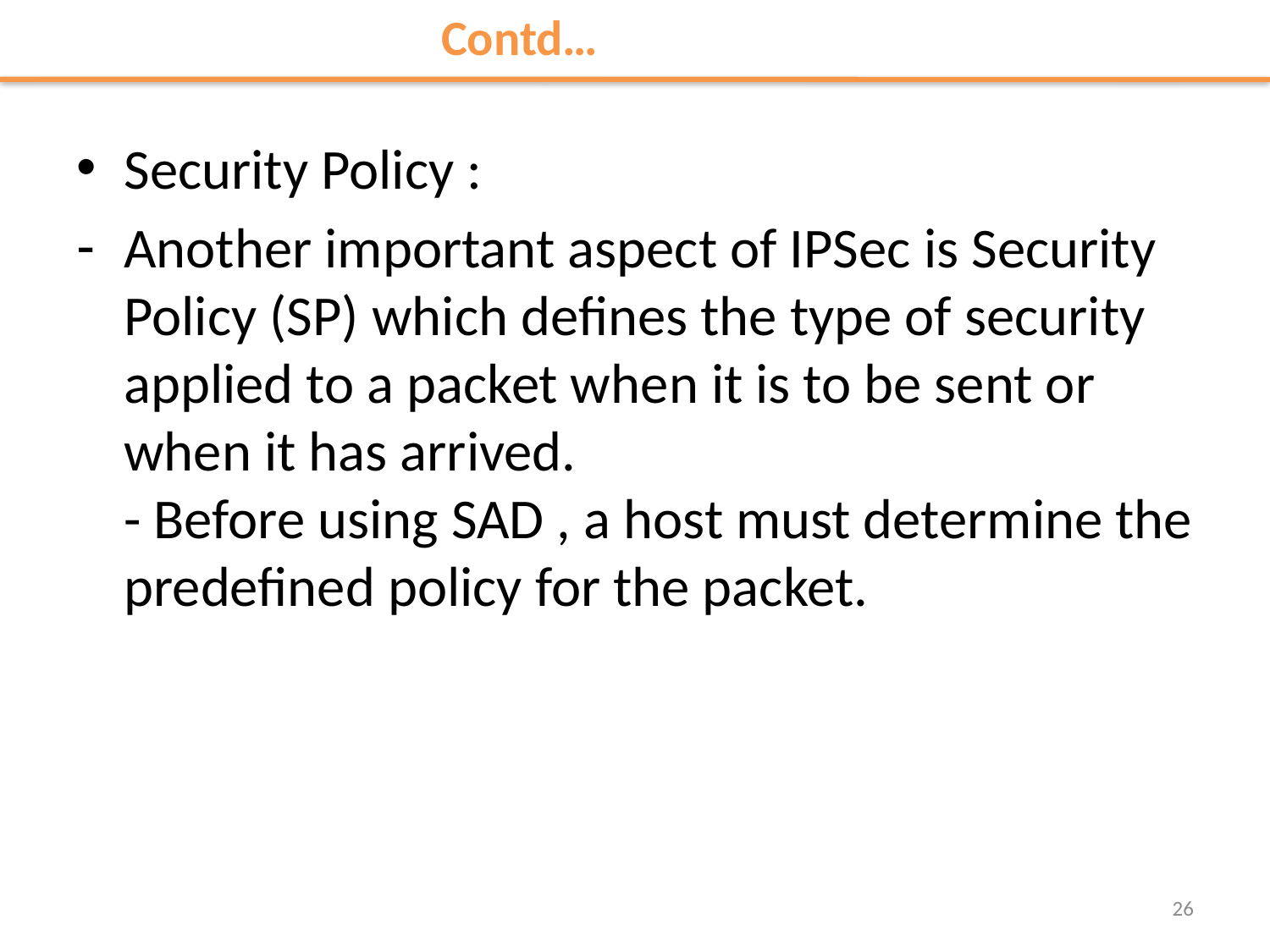

Contd…
Security Policy :
Another important aspect of IPSec is Security Policy (SP) which defines the type of security applied to a packet when it is to be sent or when it has arrived.
- Before using SAD , a host must determine the predefined policy for the packet.

26